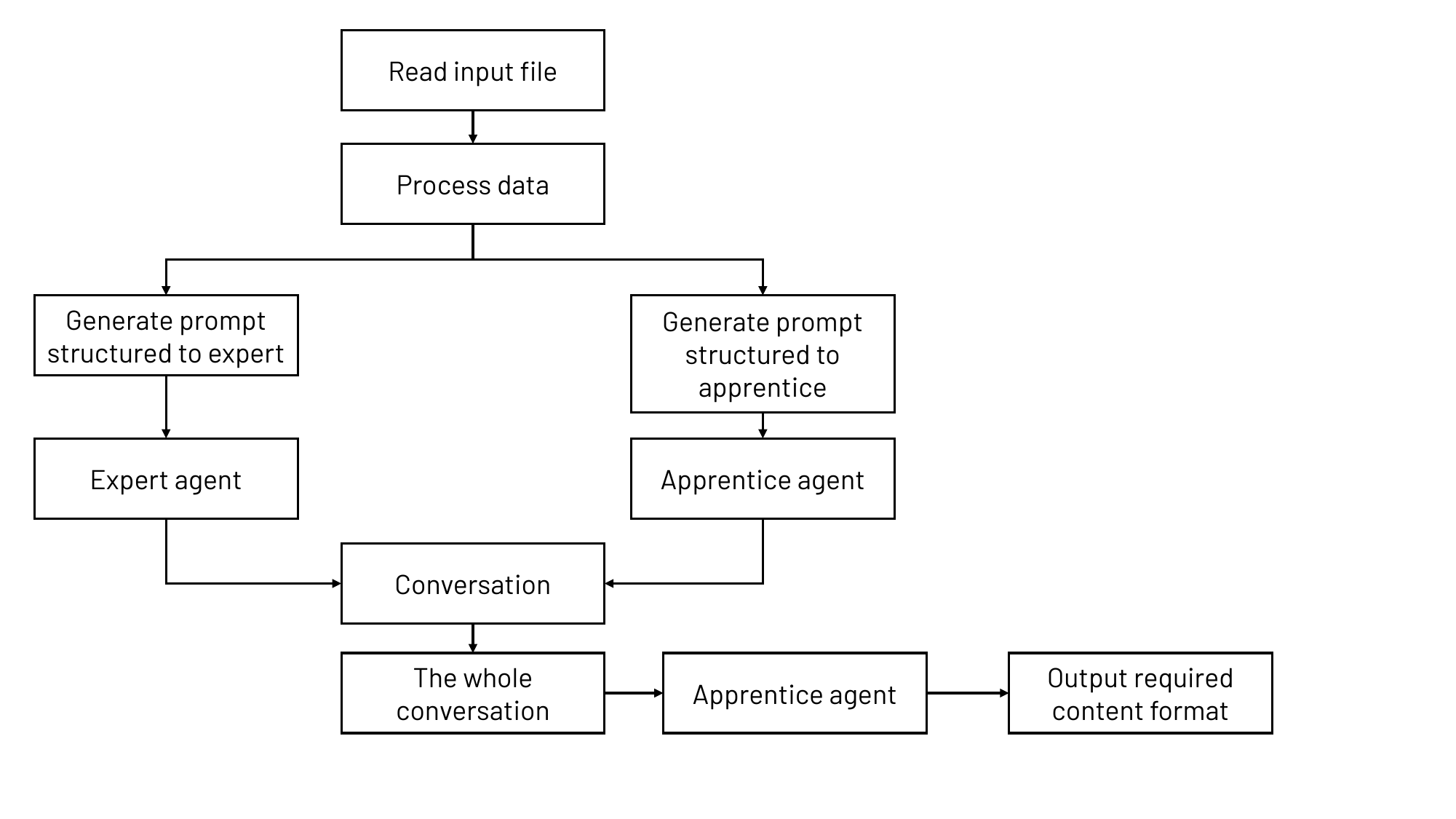

Read input file
Process data
Generate prompt structured to apprentice
Generate prompt structured to expert
Expert agent
Apprentice agent
Conversation
The whole conversation
Apprentice agent
Output required content format